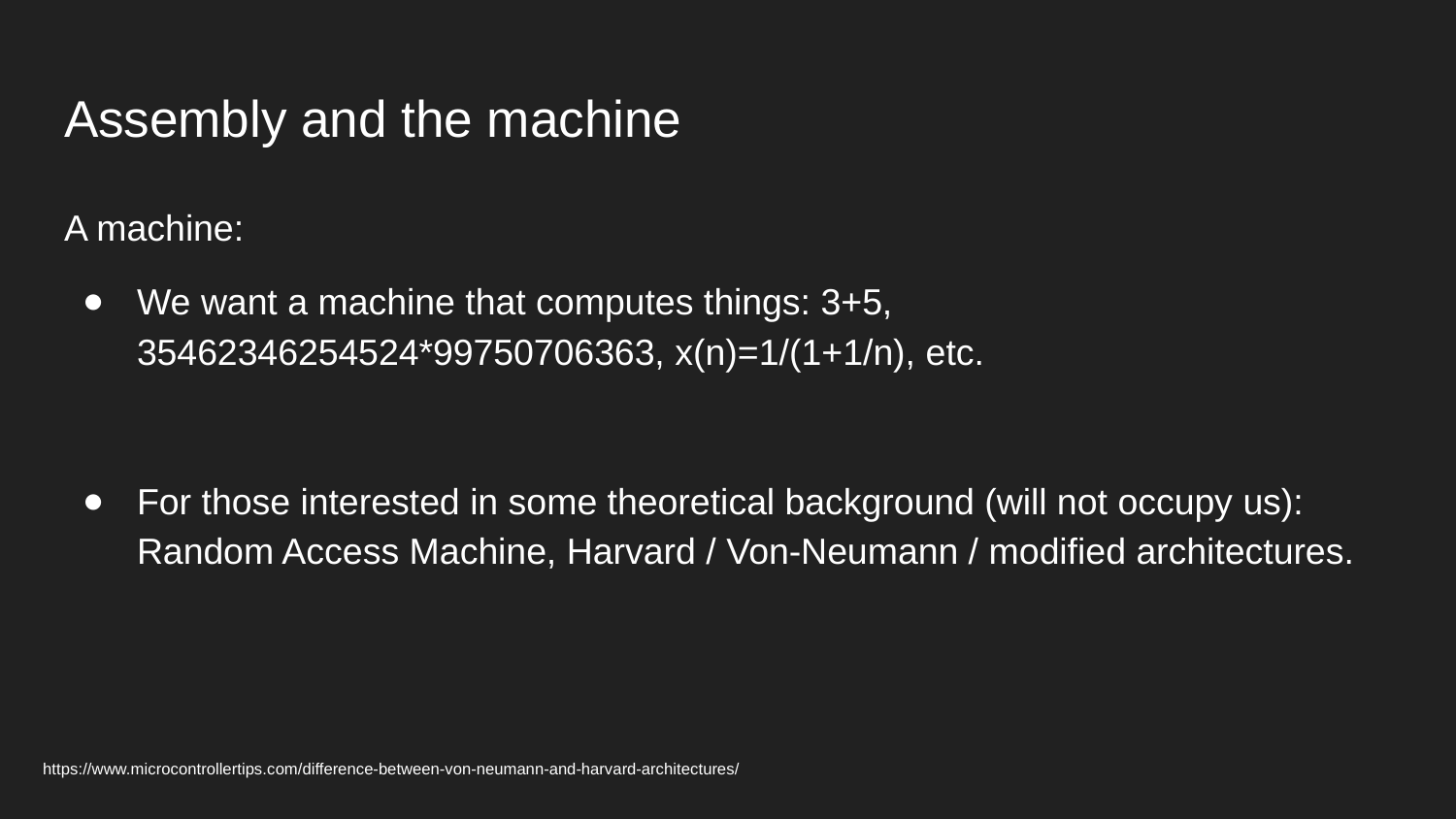

# Assembly and the machine
A machine:
We want a machine that computes things: 3+5, 35462346254524*99750706363, x(n)=1/(1+1/n), etc.

For those interested in some theoretical background (will not occupy us):  Random Access Machine, Harvard / Von-Neumann / modified architectures.
https://www.microcontrollertips.com/difference-between-von-neumann-and-harvard-architectures/